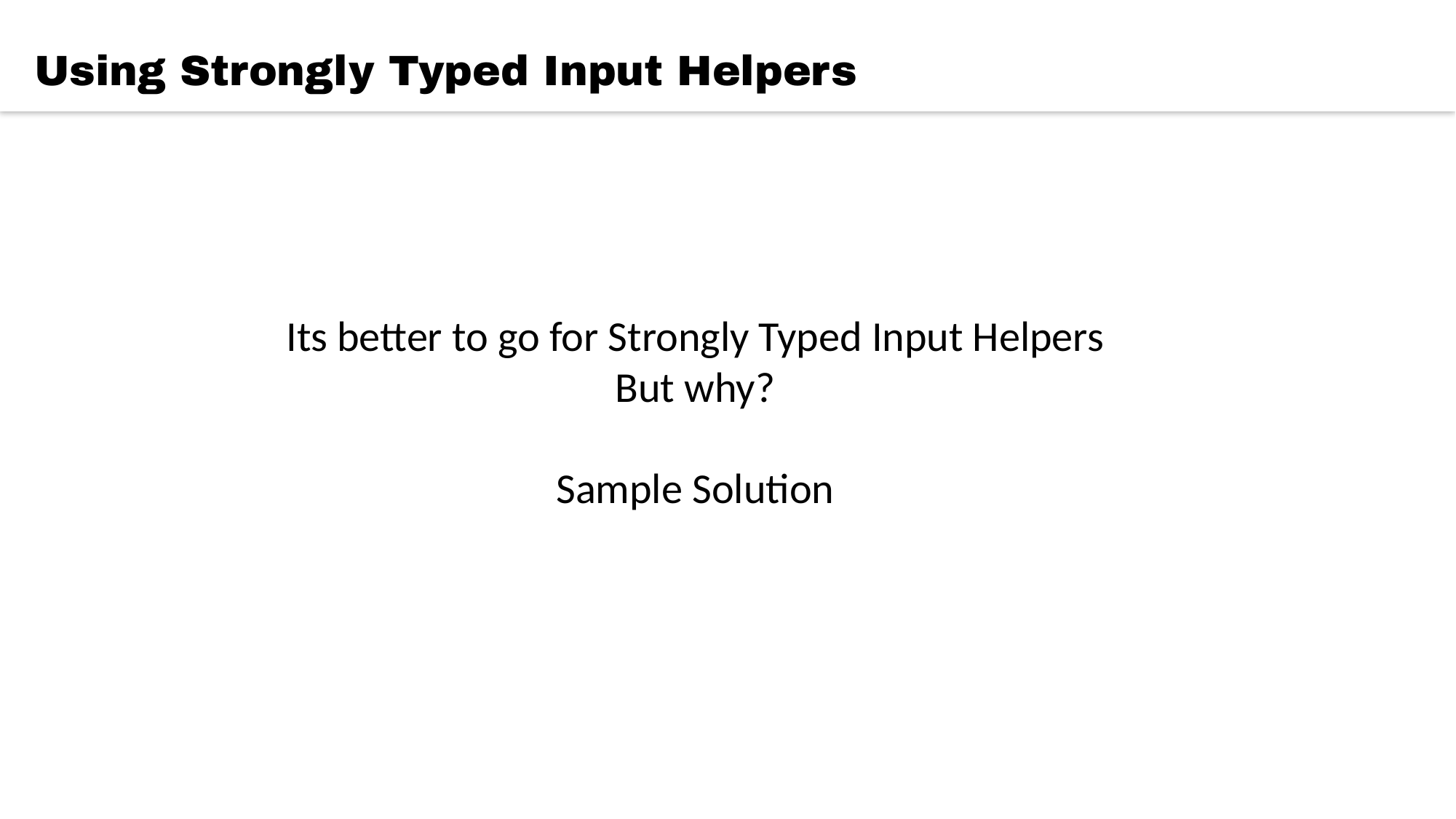

Using Strongly Typed Input Helpers
Its better to go for Strongly Typed Input Helpers
But why?

Sample Solution